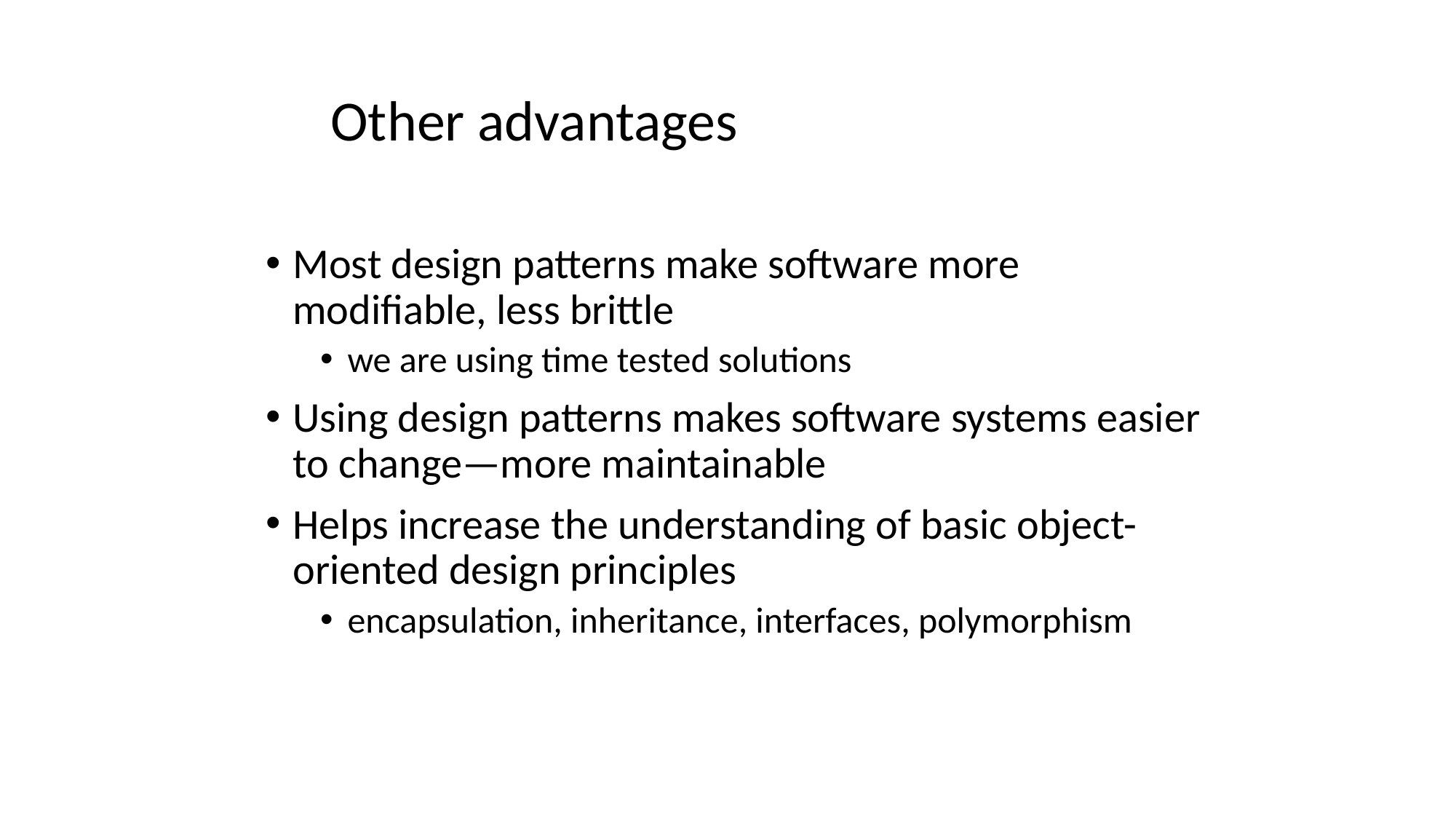

# Other advantages
Most design patterns make software more modifiable, less brittle
we are using time tested solutions
Using design patterns makes software systems easier to change—more maintainable
Helps increase the understanding of basic object-oriented design principles
encapsulation, inheritance, interfaces, polymorphism